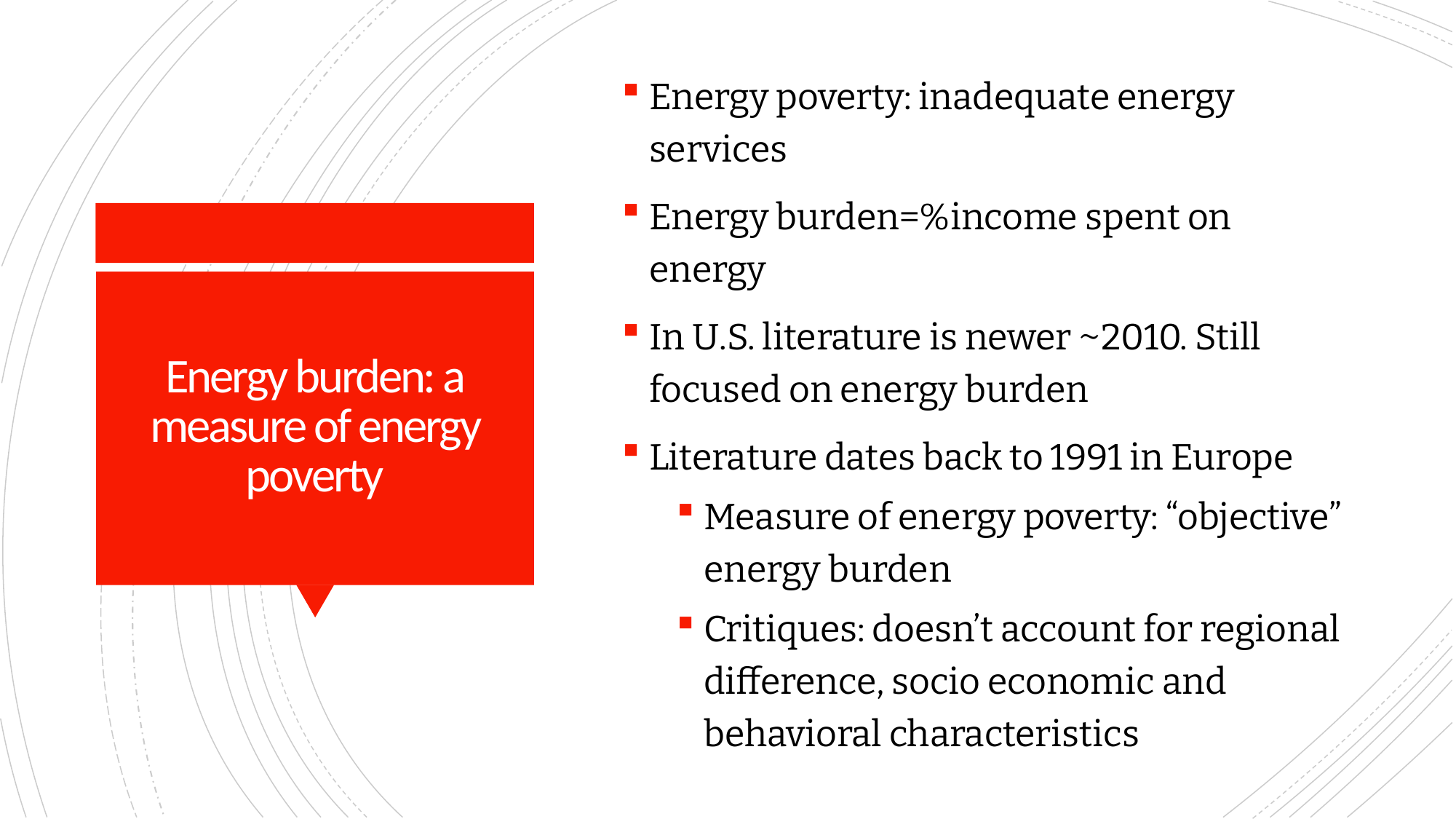

Energy poverty: inadequate energy services
Energy burden=%income spent on energy
In U.S. literature is newer ~2010. Still focused on energy burden
Literature dates back to 1991 in Europe
Measure of energy poverty: “objective” energy burden
Critiques: doesn’t account for regional difference, socio economic and behavioral characteristics
# Energy burden: a measure of energy poverty